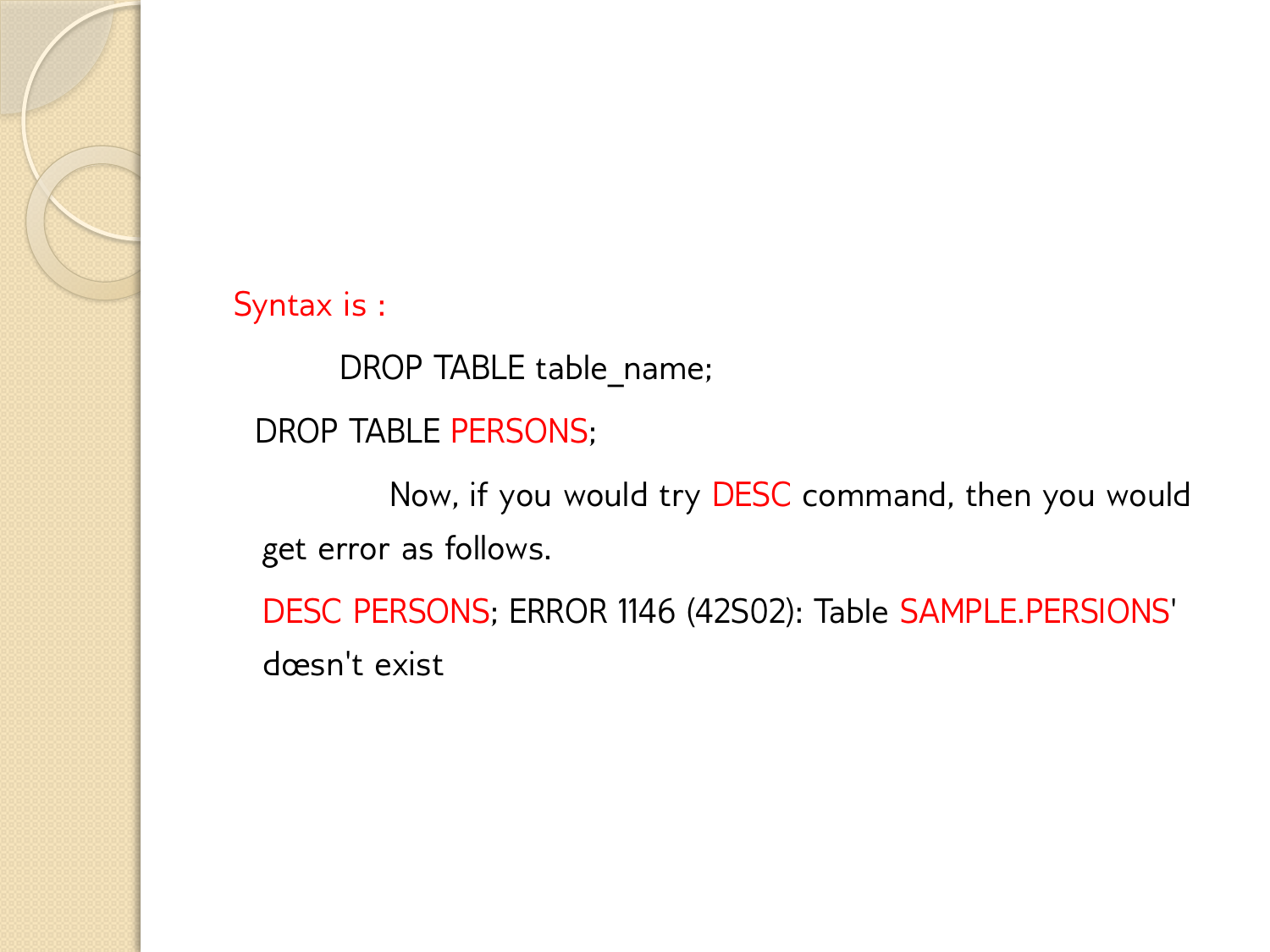

#

 Syntax is :
           DROP TABLE table_name;
   DROP TABLE PERSONS;
		Now, if you would try DESC command, then you would get error as follows.
	DESC PERSONS; ERROR 1146 (42S02): Table SAMPLE.PERSIONS' doesn't exist